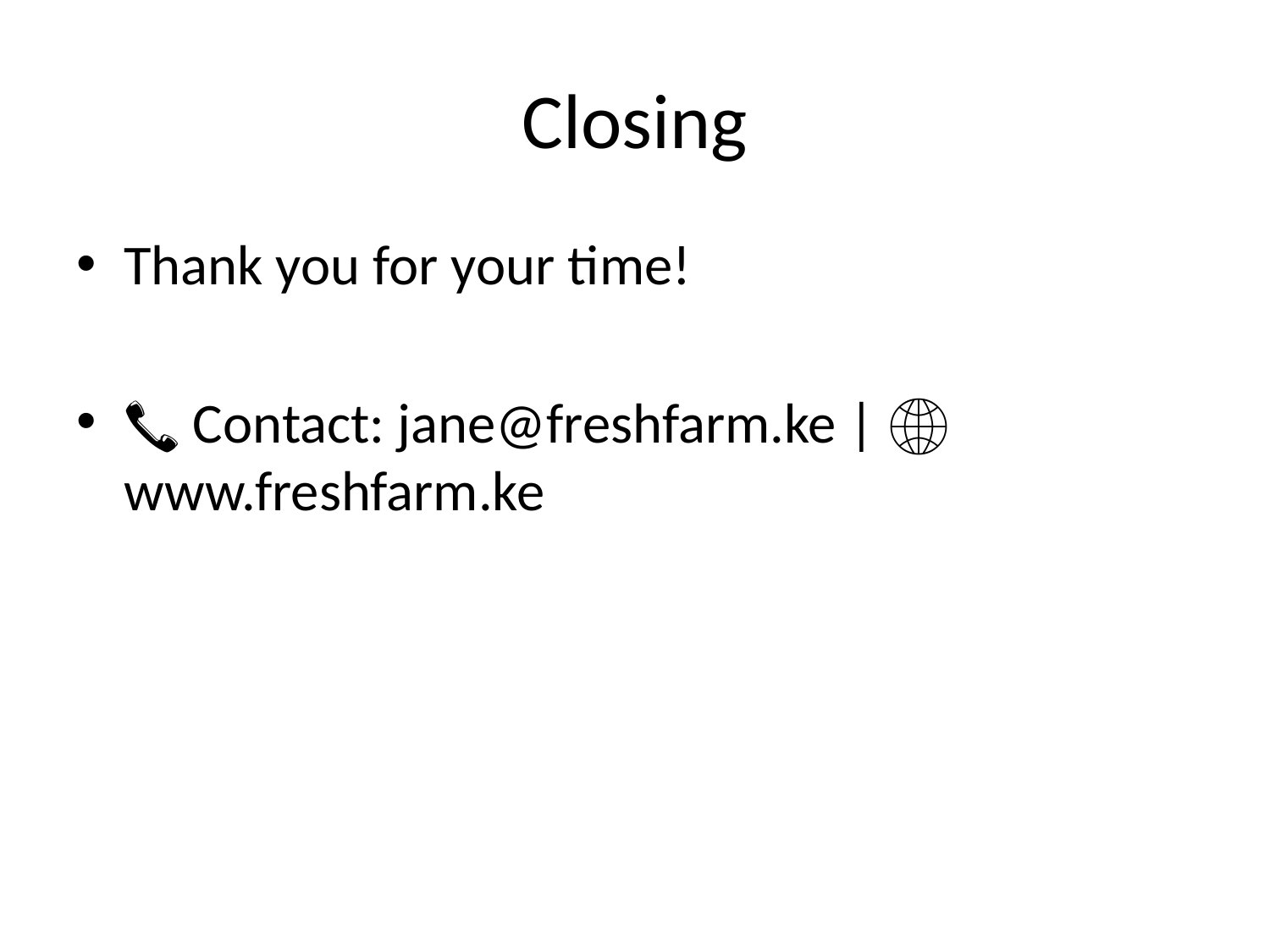

# Closing
Thank you for your time!

📞 Contact: jane@freshfarm.ke | 🌐 www.freshfarm.ke